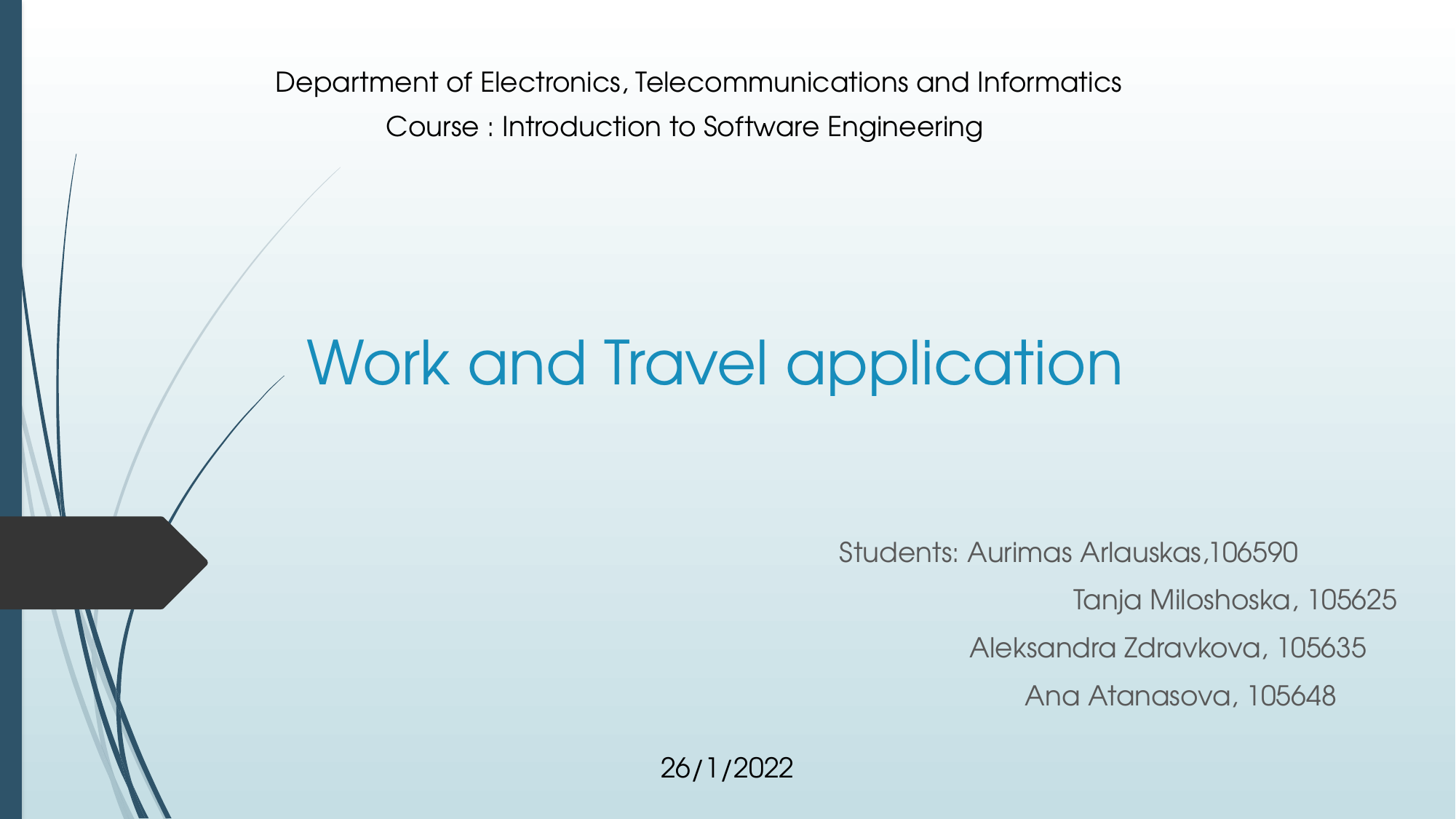

Department of Electronics, Telecommunications and Informatics
Course : Introduction to Software Engineering
# Work and Travel application

Students: Aurimas Arlauskas,106590
		  Tanja Miloshoska, 105625
                 Aleksandra Zdravkova, 105635
	          Ana Atanasova, 105648
26/1/2022